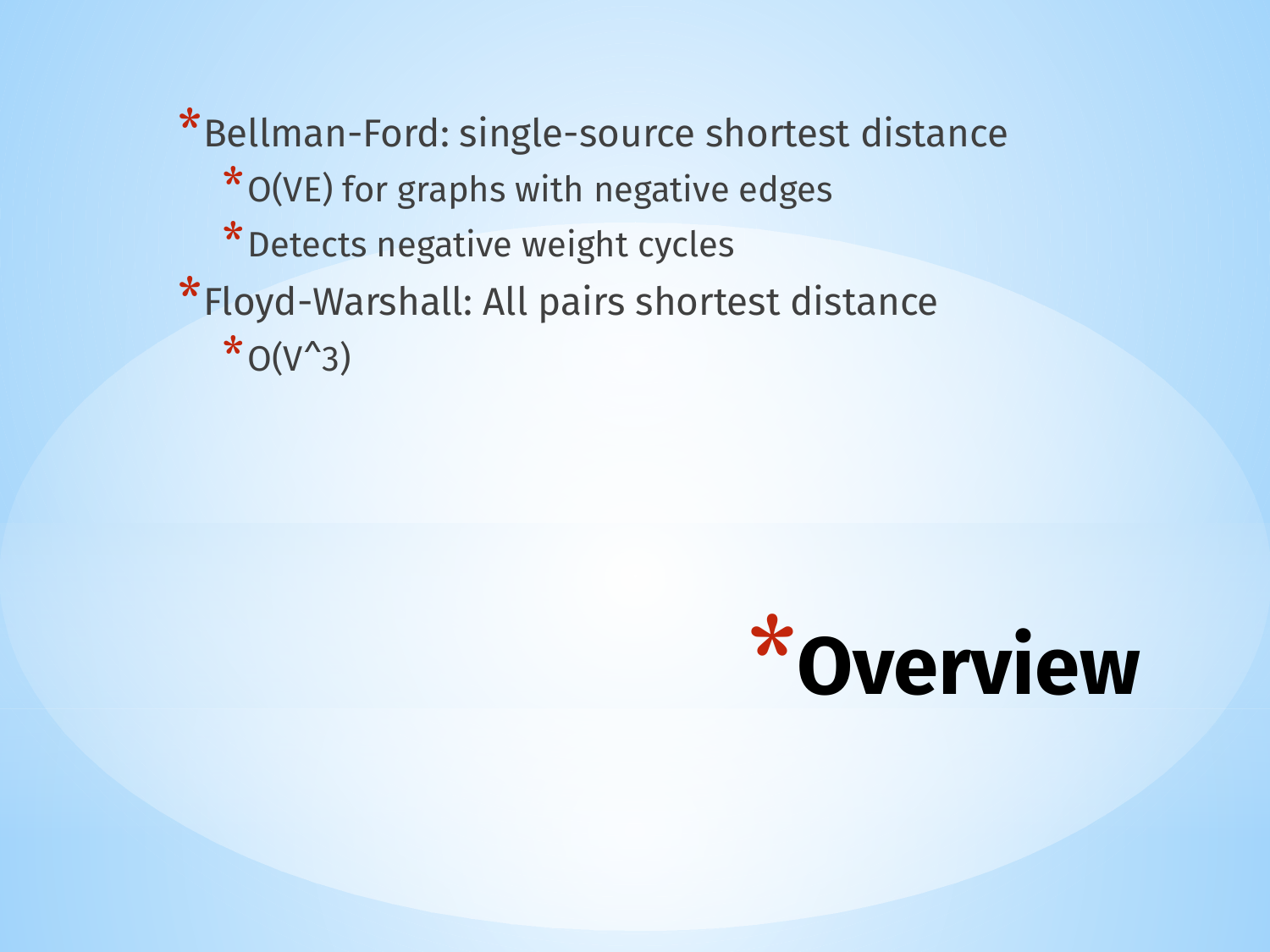

Bellman-Ford: single-source shortest distance
O(VE) for graphs with negative edges
Detects negative weight cycles
Floyd-Warshall: All pairs shortest distance
O(V^3)
# Overview